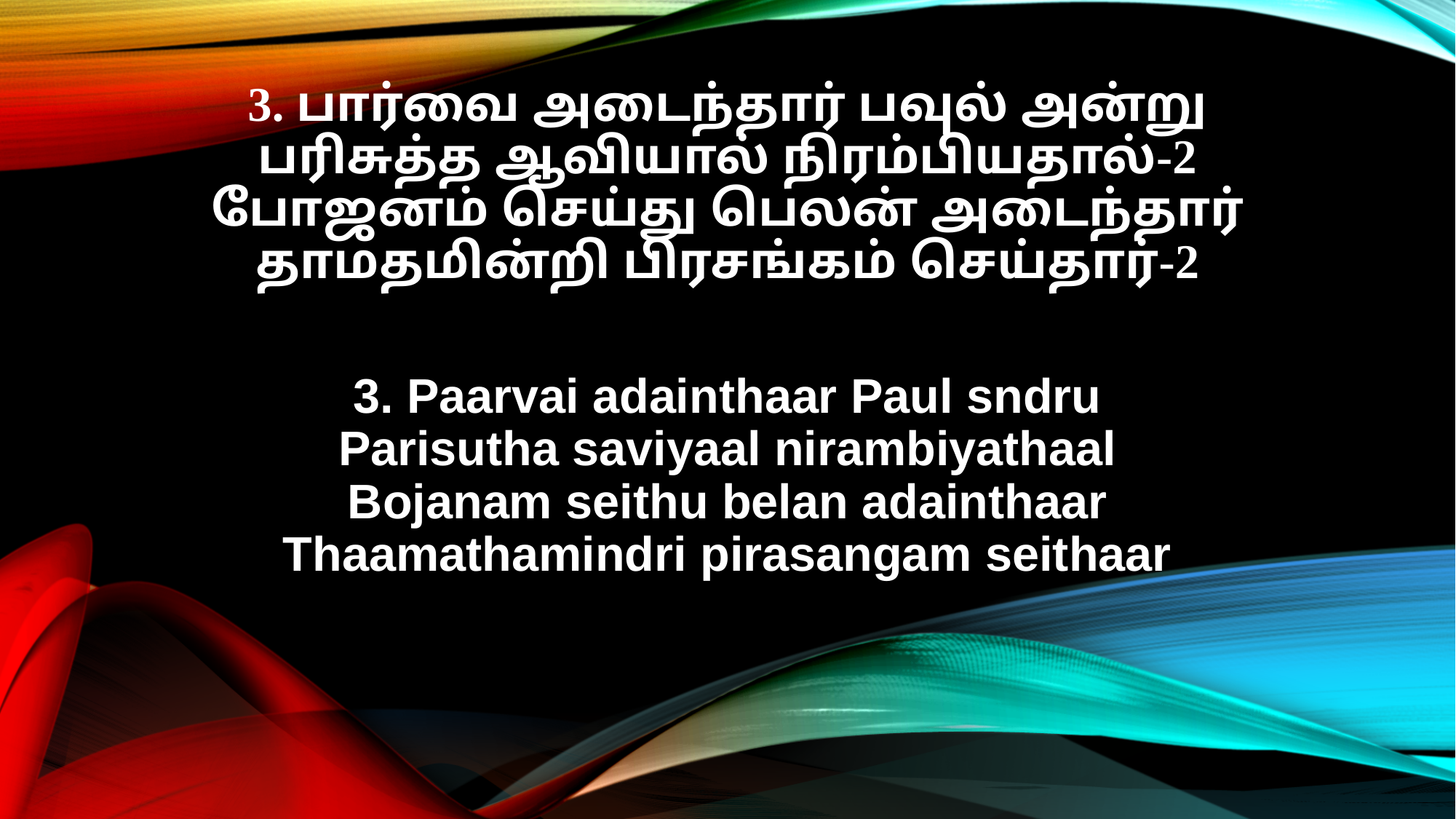

3. பார்வை அடைந்தார் பவுல் அன்று
பரிசுத்த ஆவியால் நிரம்பியதால்-2
போஜனம் செய்து பெலன் அடைந்தார்
தாமதமின்றி பிரசங்கம் செய்தார்-2

3. Paarvai adainthaar Paul sndru
Parisutha saviyaal nirambiyathaal
Bojanam seithu belan adainthaar
Thaamathamindri pirasangam seithaar